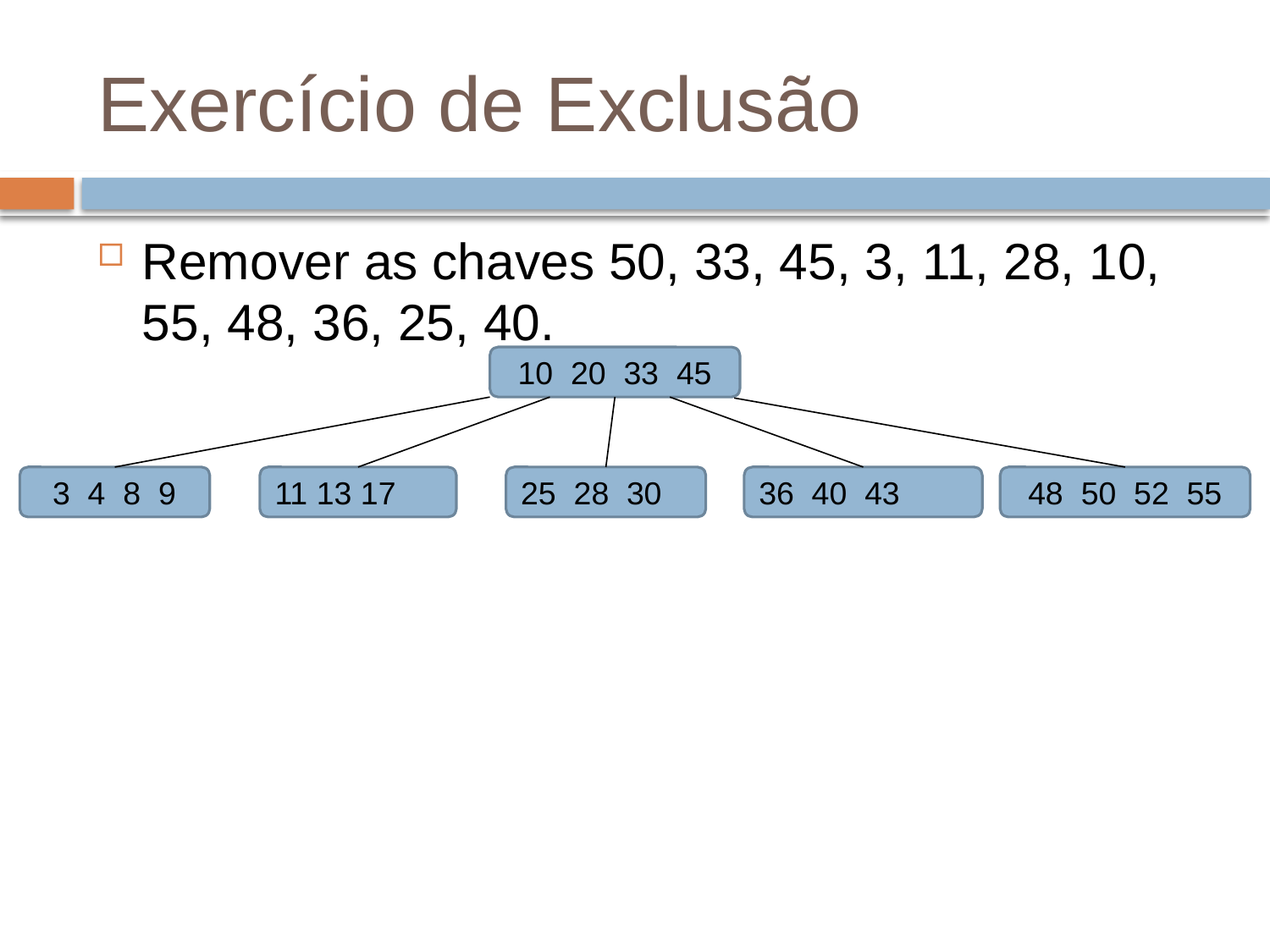

# Exercício de Exclusão
Remover as chaves 50, 33, 45, 3, 11, 28, 10, 55, 48, 36, 25, 40.
10  20  33  45
  3  4  8  9
11 13 17
25  28  30
36  40  43
48  50  52  55